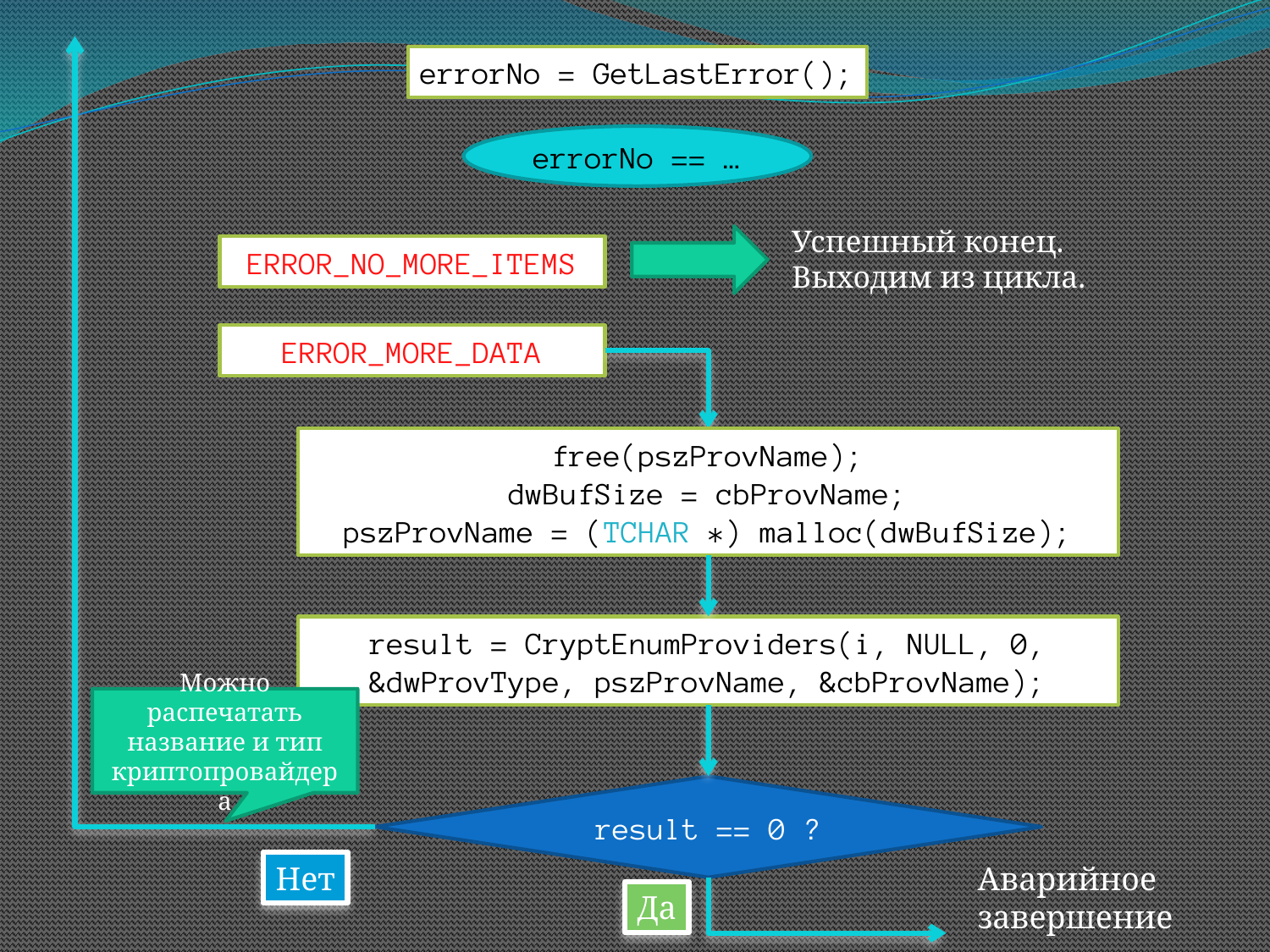

errorNo = GetLastError();
errorNo == …
Успешный конец.
Выходим из цикла.

ERROR_NO_MORE_ITEMS
ERROR_MORE_DATA
free(pszProvName);
dwBufSize = cbProvName;
pszProvName = (TCHAR *) malloc(dwBufSize);
result = CryptEnumProviders(i, NULL, 0, &dwProvType, pszProvName, &cbProvName);
Можно распечатать название и тип криптопровайдера
result == 0 ?
Нет
Аварийное завершение
Да